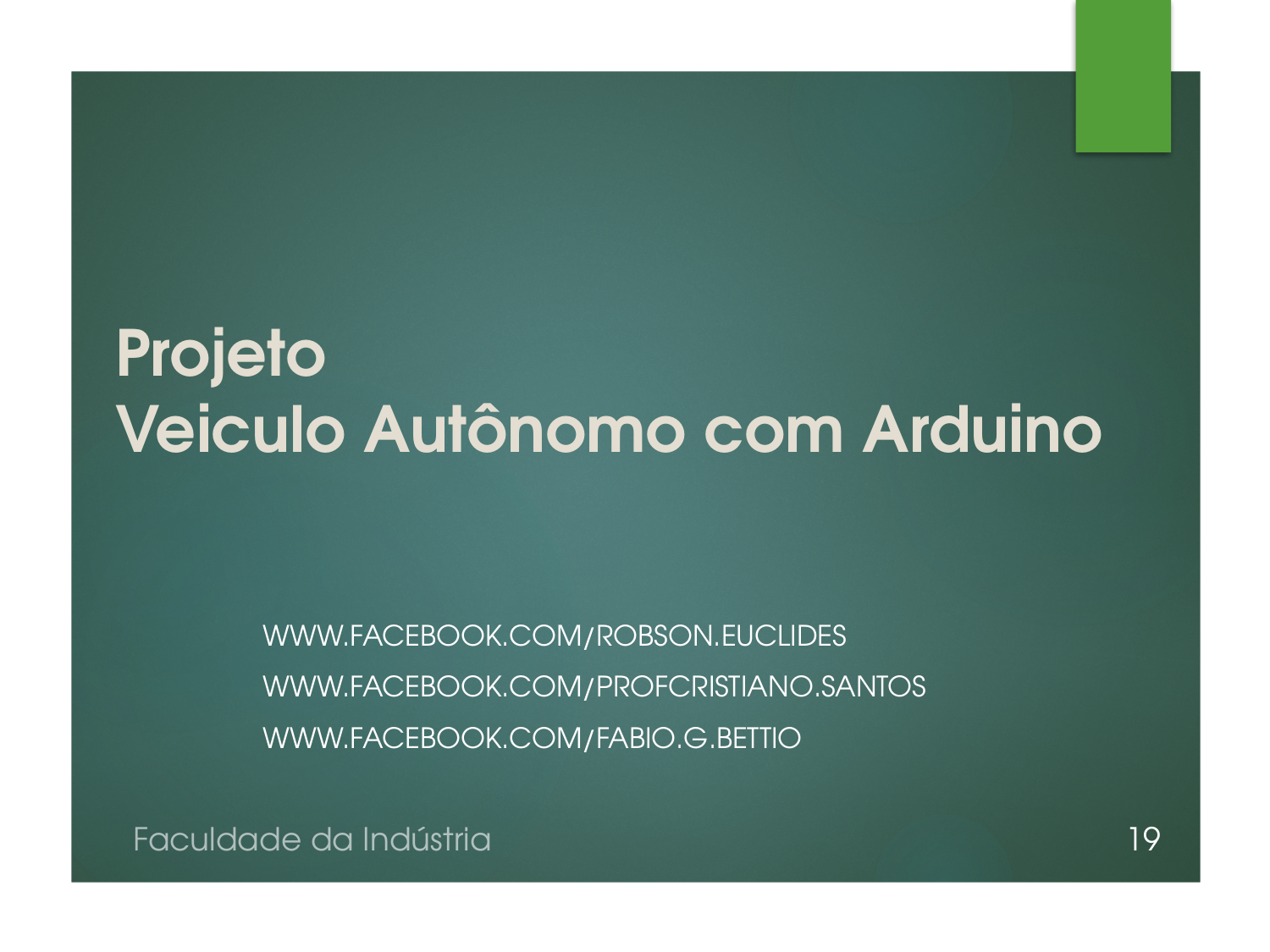

Projeto
Veiculo Autônomo com Arduino
www.facebook.com/robson.euclides
www.facebook.com/profcristiano.santos
WWW.FACEBOOK.COM/FABIO.G.BETTIO

19
Faculdade da Indústria